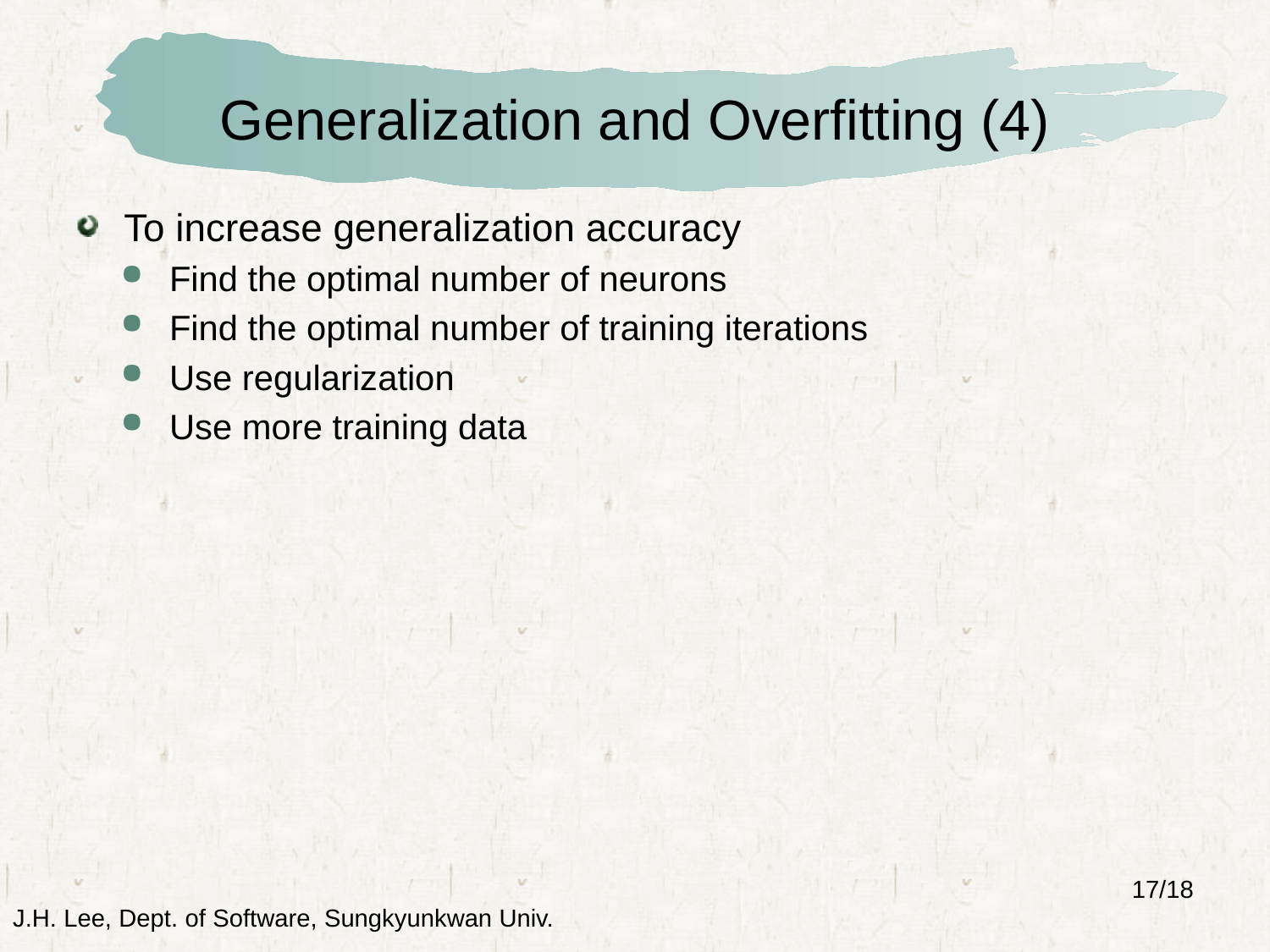

# Generalization and Overfitting (4)
To increase generalization accuracy
Find the optimal number of neurons
Find the optimal number of training iterations
Use regularization
Use more training data
17/18
J.H. Lee, Dept. of Software, Sungkyunkwan Univ.